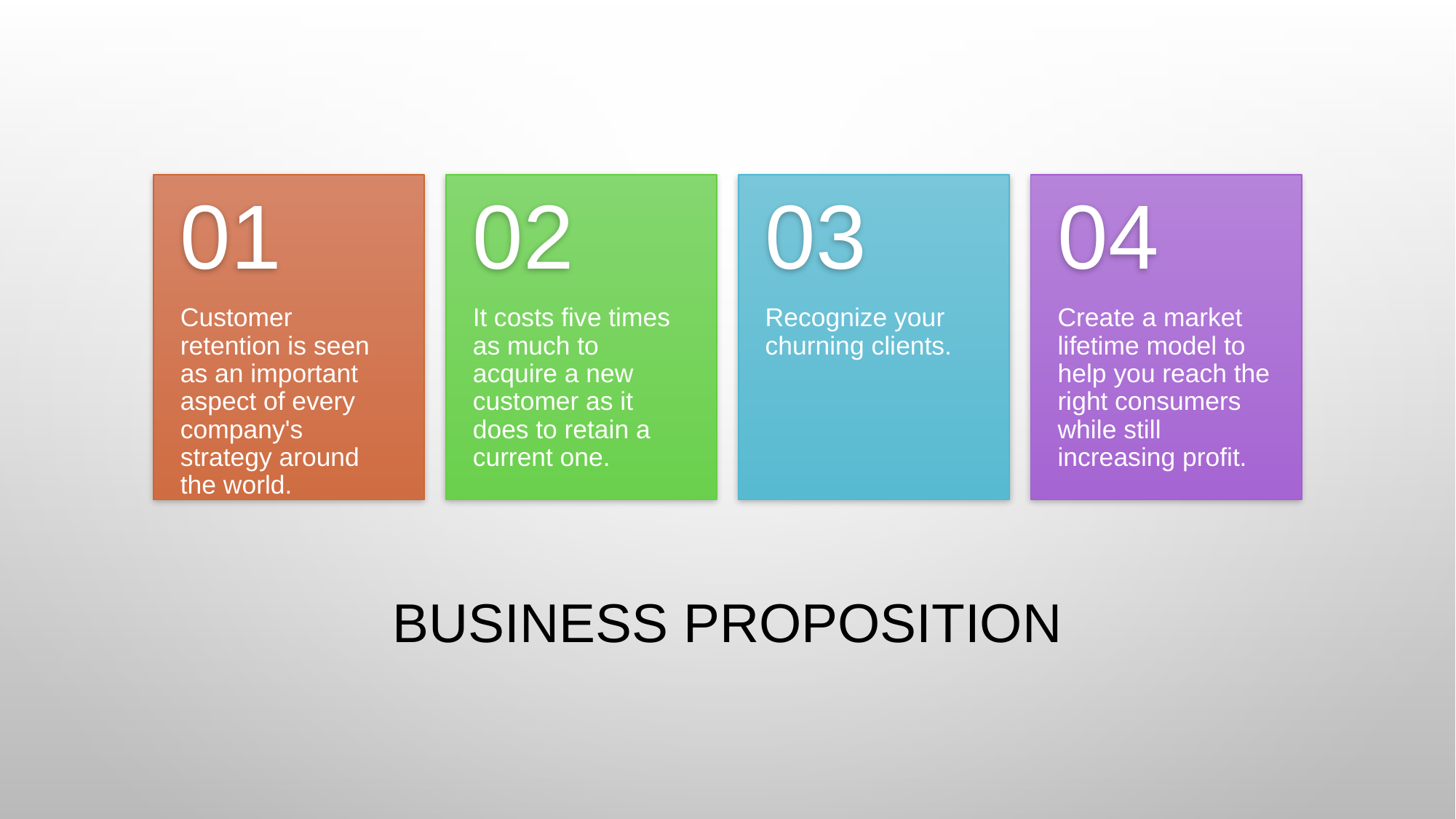

Customer retention is seen as an important aspect of every company's strategy around the world.
01
It costs five times as much to acquire a new customer as it does to retain a current one.
02
Recognize your churning clients.
03
Create a market lifetime model to help you reach the right consumers while still increasing profit.
04
# Business Proposition